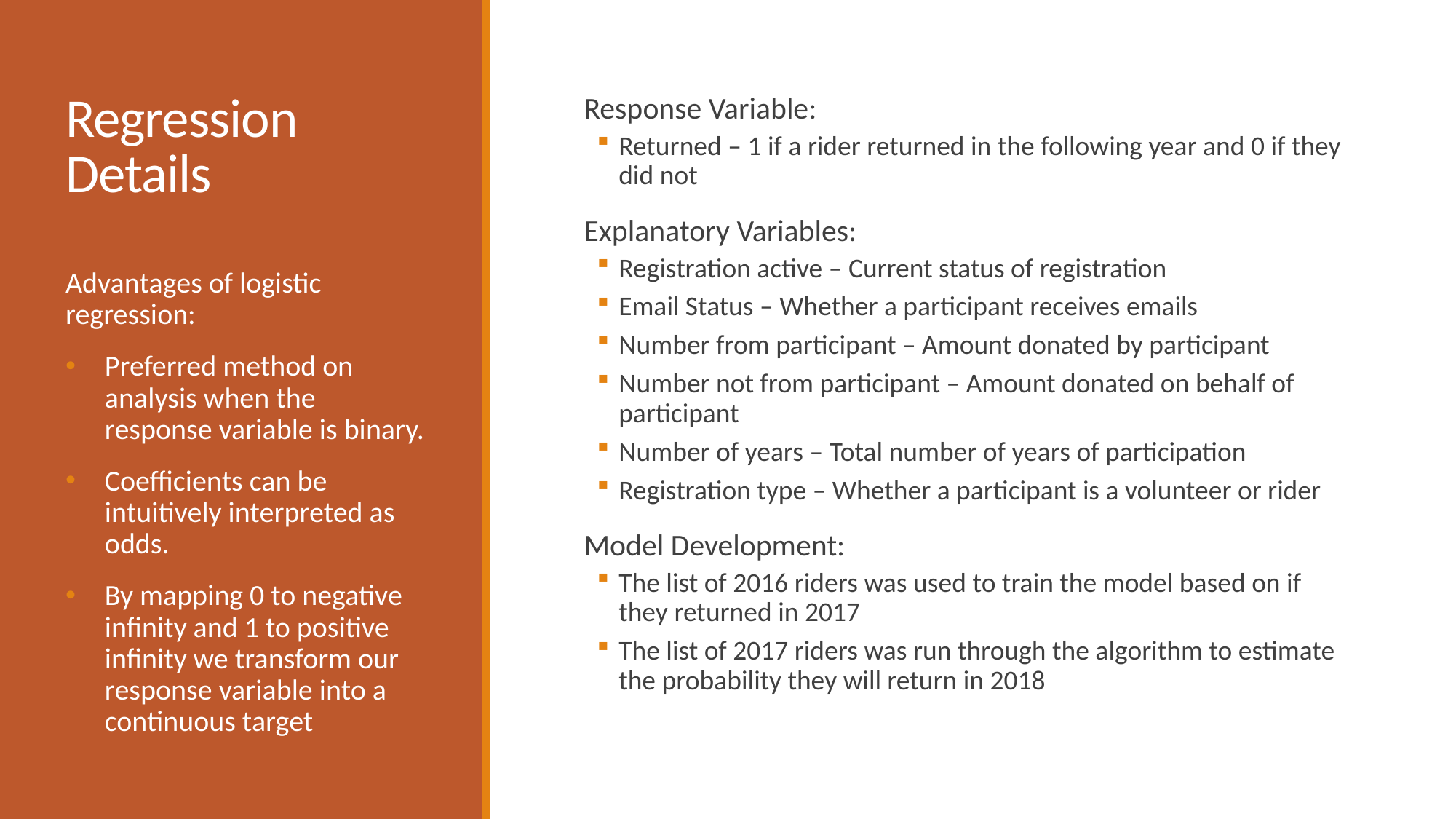

# Regression Details
Response Variable:
Returned – 1 if a rider returned in the following year and 0 if they did not
Explanatory Variables:
Registration active – Current status of registration
Email Status – Whether a participant receives emails
Number from participant – Amount donated by participant
Number not from participant – Amount donated on behalf of participant
Number of years – Total number of years of participation
Registration type – Whether a participant is a volunteer or rider
Model Development:
The list of 2016 riders was used to train the model based on if they returned in 2017
The list of 2017 riders was run through the algorithm to estimate the probability they will return in 2018

Advantages of logistic regression:
Preferred method on analysis when the response variable is binary.
Coefficients can be intuitively interpreted as odds.
By mapping 0 to negative infinity and 1 to positive infinity we transform our response variable into a continuous target